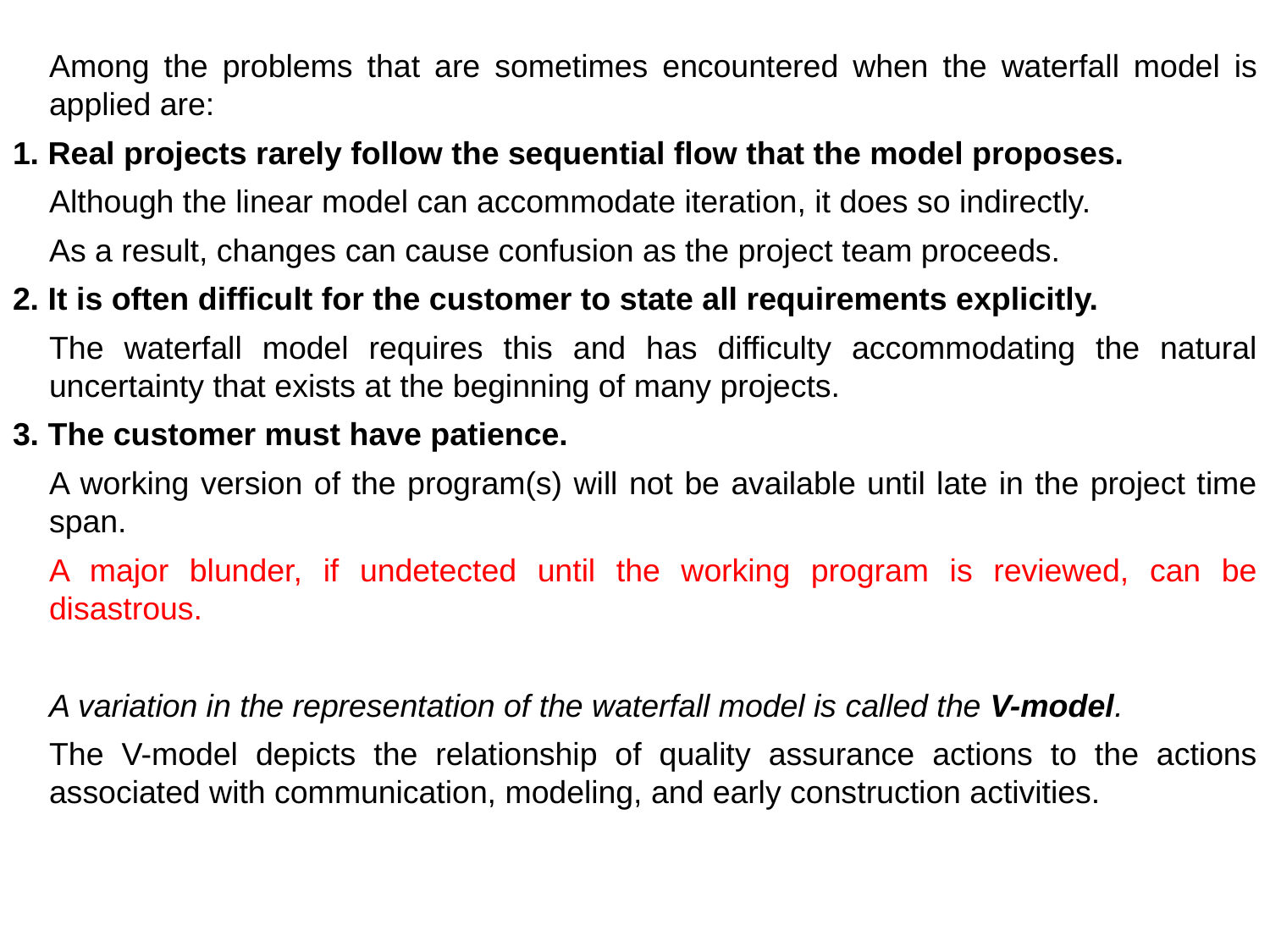

Among the problems that are sometimes encountered when the waterfall model is applied are:
1. Real projects rarely follow the sequential flow that the model proposes.
	Although the linear model can accommodate iteration, it does so indirectly.
	As a result, changes can cause confusion as the project team proceeds.
2. It is often difficult for the customer to state all requirements explicitly.
	The waterfall model requires this and has difficulty accommodating the natural uncertainty that exists at the beginning of many projects.
3. The customer must have patience.
	A working version of the program(s) will not be available until late in the project time span.
	A major blunder, if undetected until the working program is reviewed, can be disastrous.

	A variation in the representation of the waterfall model is called the V-model.
	The V-model depicts the relationship of quality assurance actions to the actions associated with communication, modeling, and early construction activities.